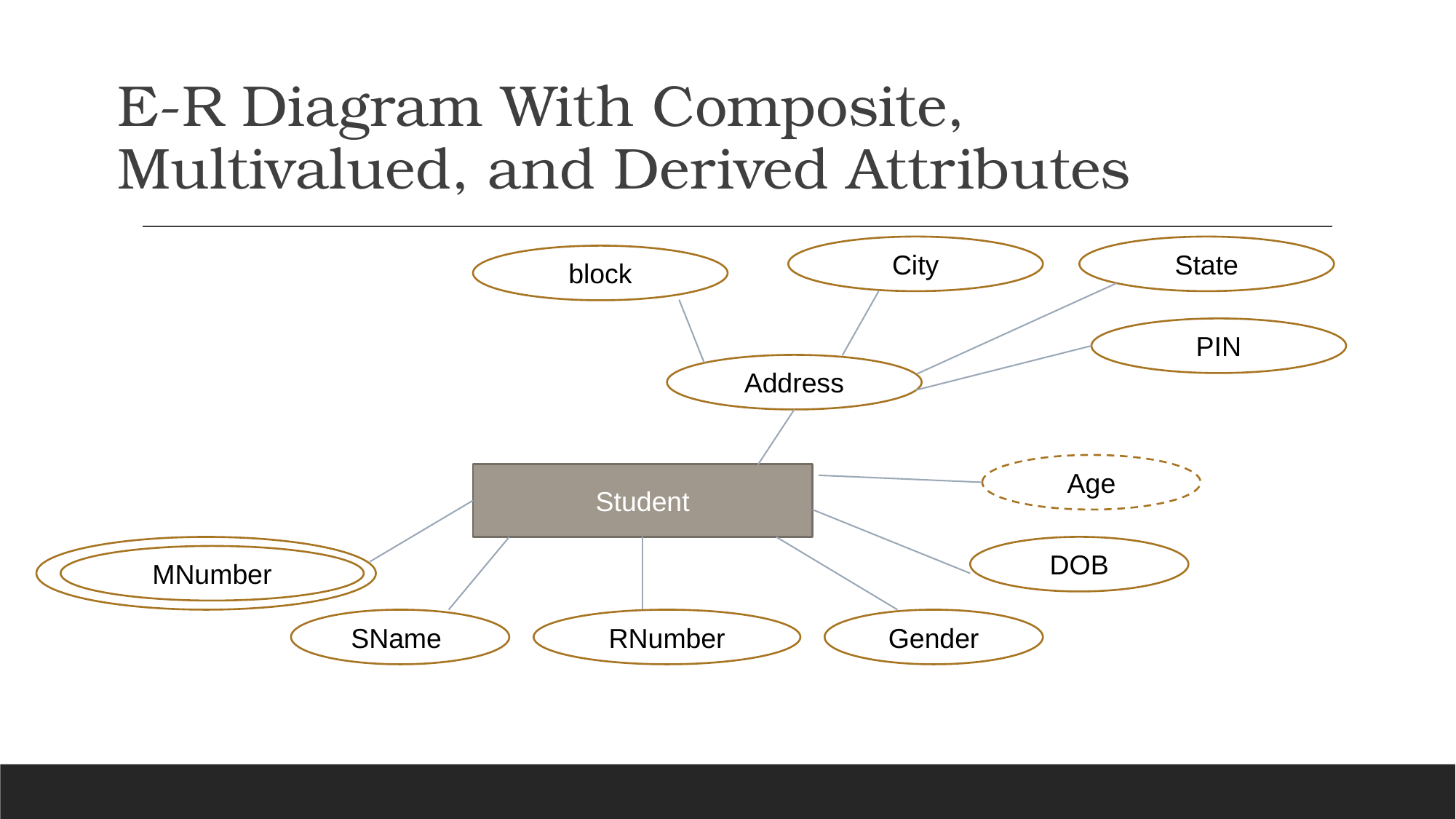

# E-R Diagram With Composite, Multivalued, and Derived Attributes
City
State
block
PIN
Address
Age
Student

DOB
MNumber
SName
RNumber
Gender